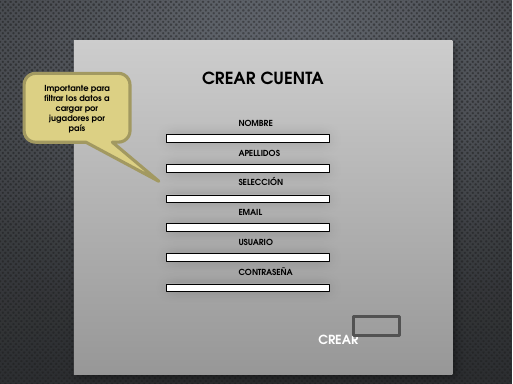

CREAR CUENTA

	NOMBRE

	APELLIDOS

	SELECCIÓN

	EMAIL

	USUARIO

	CONTRASEÑA

			CREAR

Importante para filtrar los datos a cargar por jugadores por país